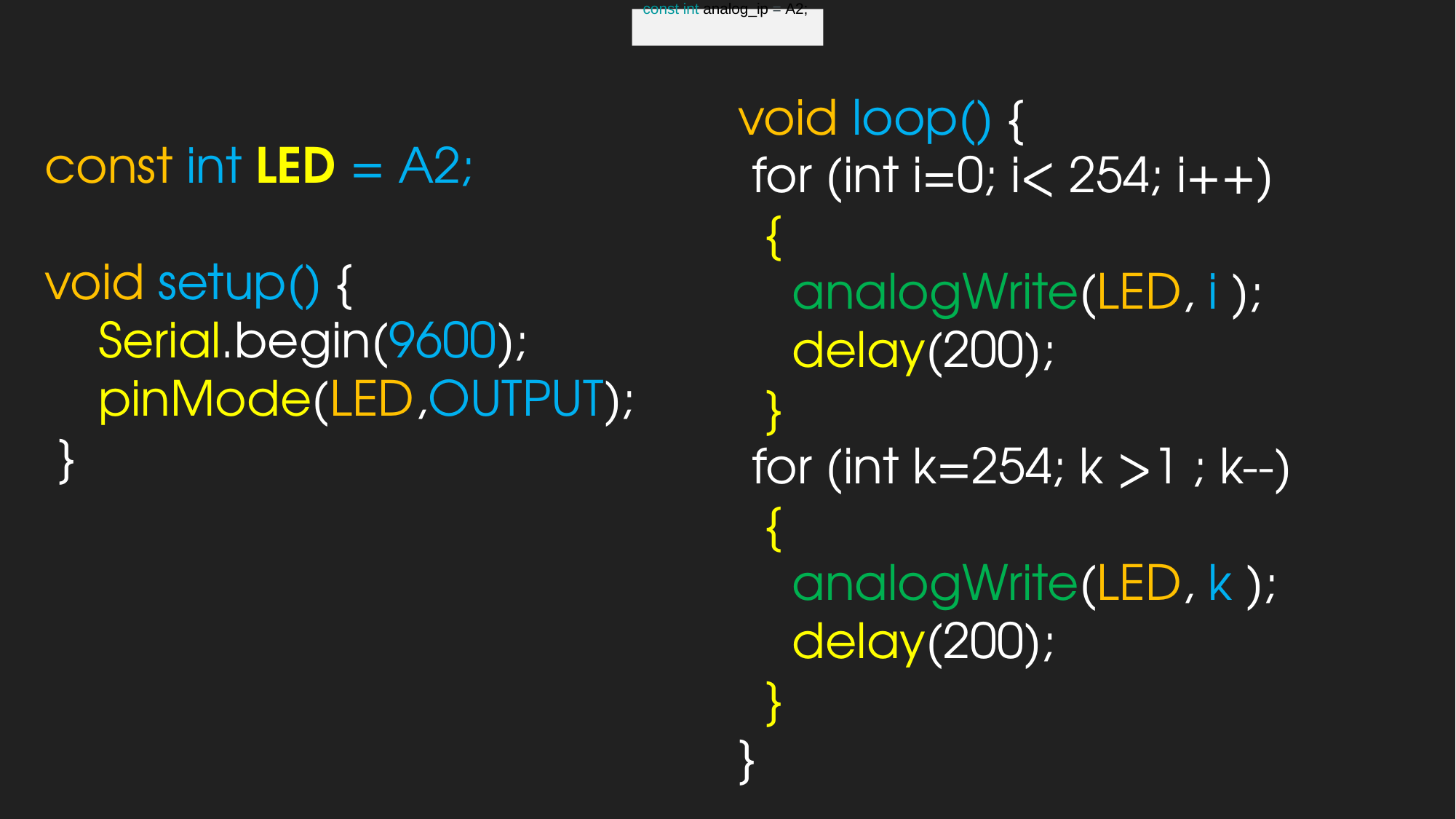

const int analog_ip = A2;
void loop() {
 for (int i=0; i< 254; i++)
  {
    analogWrite(LED, i );
    delay(200);
  }
 for (int k=254; k >1 ; k--)
  {
    analogWrite(LED, k );
    delay(200);
  }
}
const int LED = A2;

void setup() {
    Serial.begin(9600);
    pinMode(LED,OUTPUT);
 }